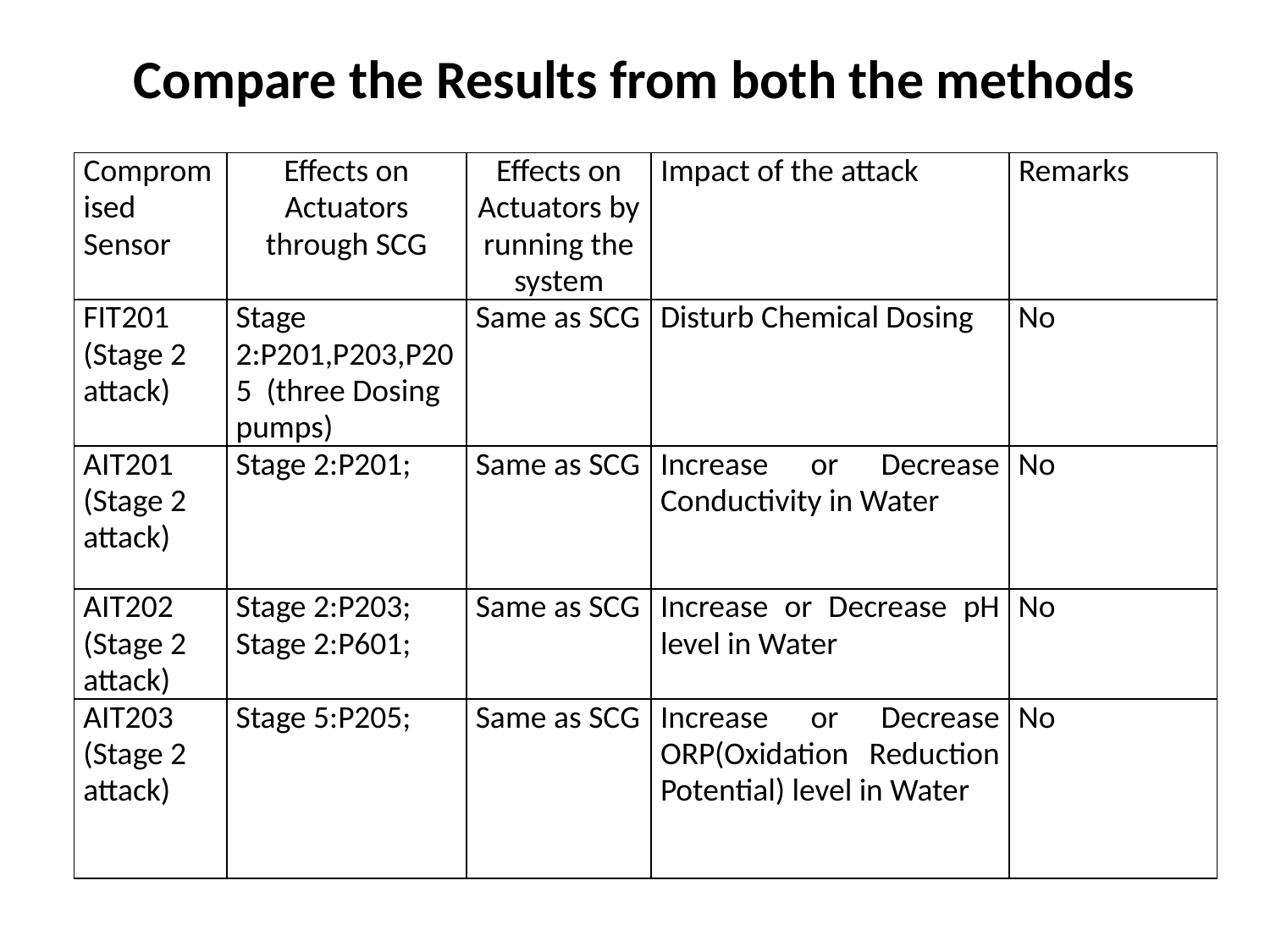

# Compare the Results from both the methods
| Compromised Sensor | Effects on Actuators through SCG | Effects on Actuators by running the system | Impact of the attack | Remarks |
| --- | --- | --- | --- | --- |
| FIT201 (Stage 2 attack) | Stage 2:P201,P203,P205 (three Dosing pumps) | Same as SCG | Disturb Chemical Dosing | No |
| AIT201 (Stage 2 attack) | Stage 2:P201; | Same as SCG | Increase or Decrease Conductivity in Water | No |
| AIT202 (Stage 2 attack) | Stage 2:P203; Stage 2:P601; | Same as SCG | Increase or Decrease pH level in Water | No |
| AIT203 (Stage 2 attack) | Stage 5:P205; | Same as SCG | Increase or Decrease ORP(Oxidation Reduction Potential) level in Water | No |